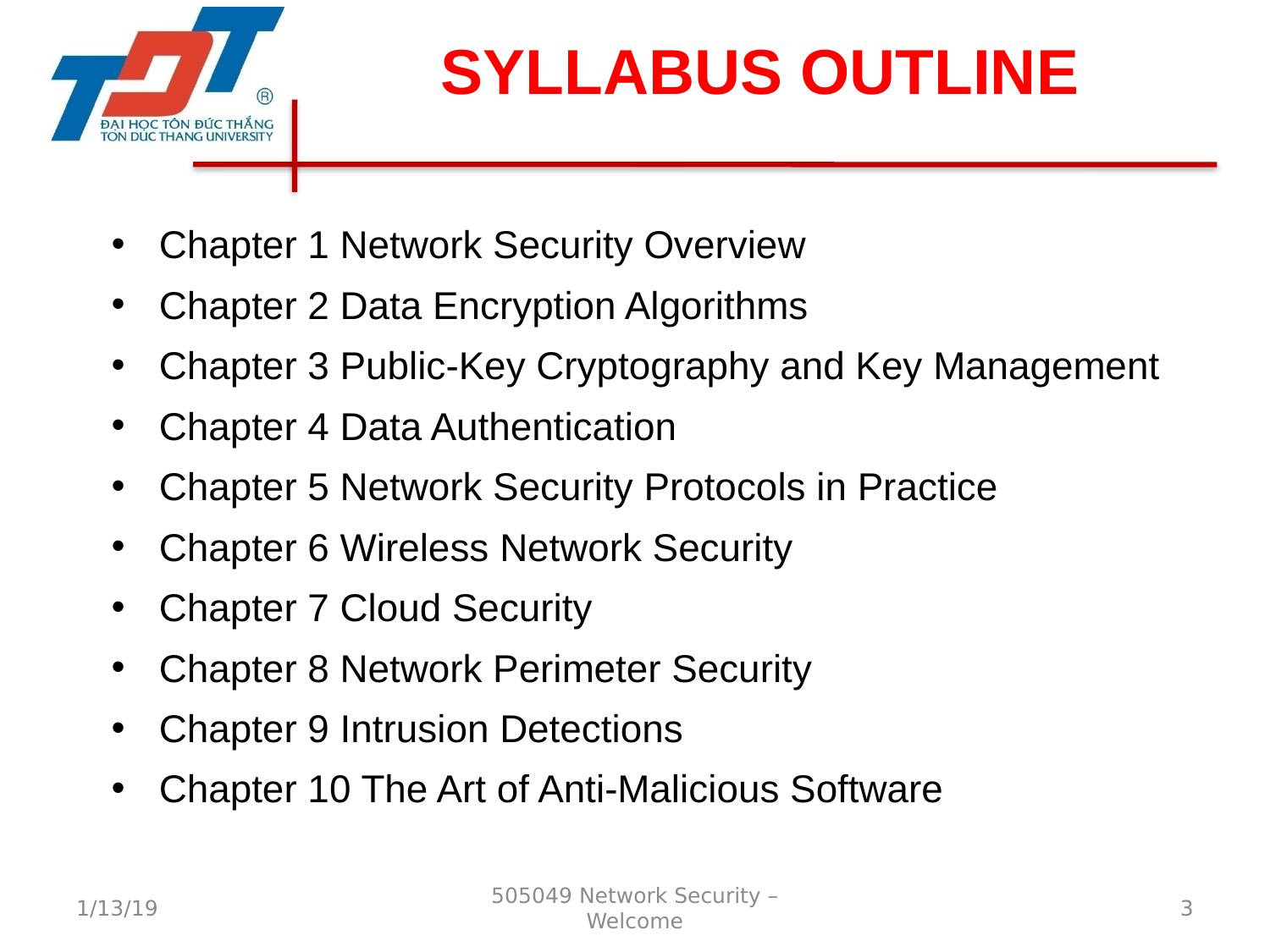

# SYLLABUS OUTLINE
Chapter 1 Network Security Overview
Chapter 2 Data Encryption Algorithms
Chapter 3 Public-Key Cryptography and Key Management
Chapter 4 Data Authentication
Chapter 5 Network Security Protocols in Practice
Chapter 6 Wireless Network Security
Chapter 7 Cloud Security
Chapter 8 Network Perimeter Security
Chapter 9 Intrusion Detections
Chapter 10 The Art of Anti-Malicious Software
1/13/19
505049 Network Security – Welcome
3